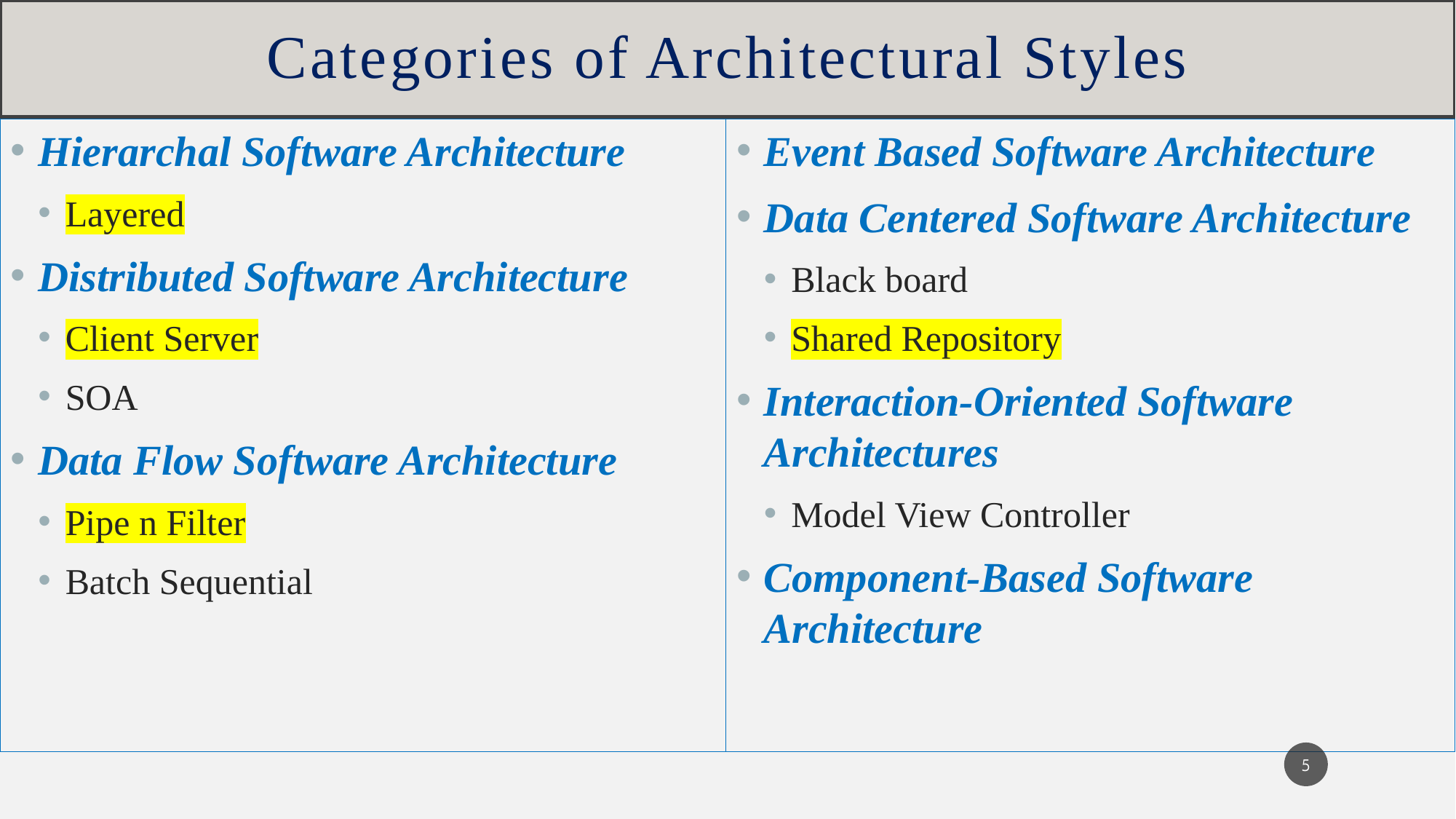

# Categories of Architectural Styles
Hierarchal Software Architecture
Layered
Distributed Software Architecture
Client Server
SOA
Data Flow Software Architecture
Pipe n Filter
Batch Sequential

Event Based Software Architecture
Data Centered Software Architecture
Black board
Shared Repository
Interaction-Oriented Software Architectures
Model View Controller
Component-Based Software Architecture

5